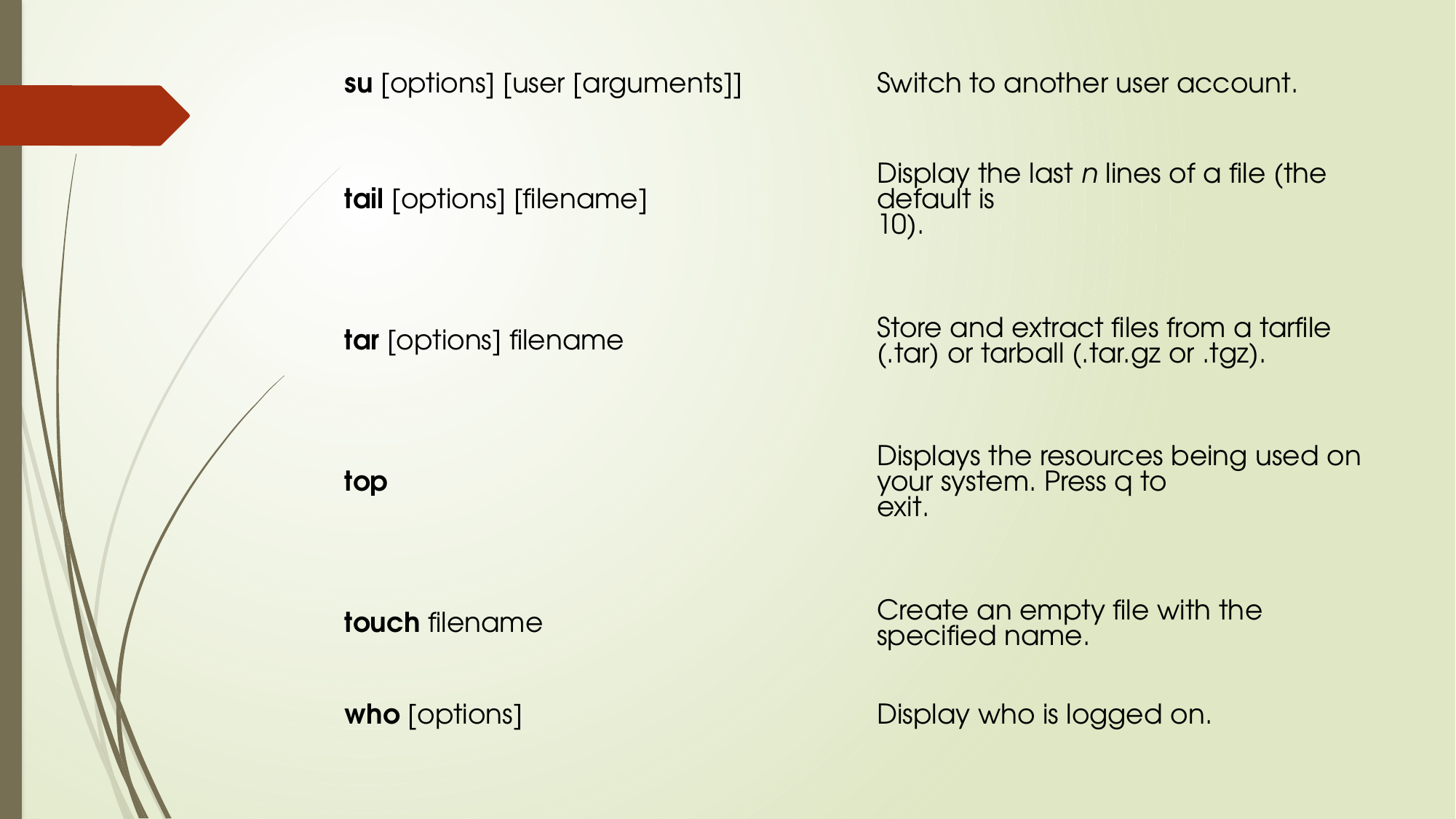

| su [options] [user [arguments]] | Switch to another user account. |
| --- | --- |
| tail [options] [filename] | Display the last n lines of a file (the default is 10). |
| tar [options] filename | Store and extract files from a tarfile (.tar) or tarball (.tar.gz or .tgz). |
| top | Displays the resources being used on your system. Press q to exit. |
| touch filename | Create an empty file with the specified name. |
| who [options] | Display who is logged on. |